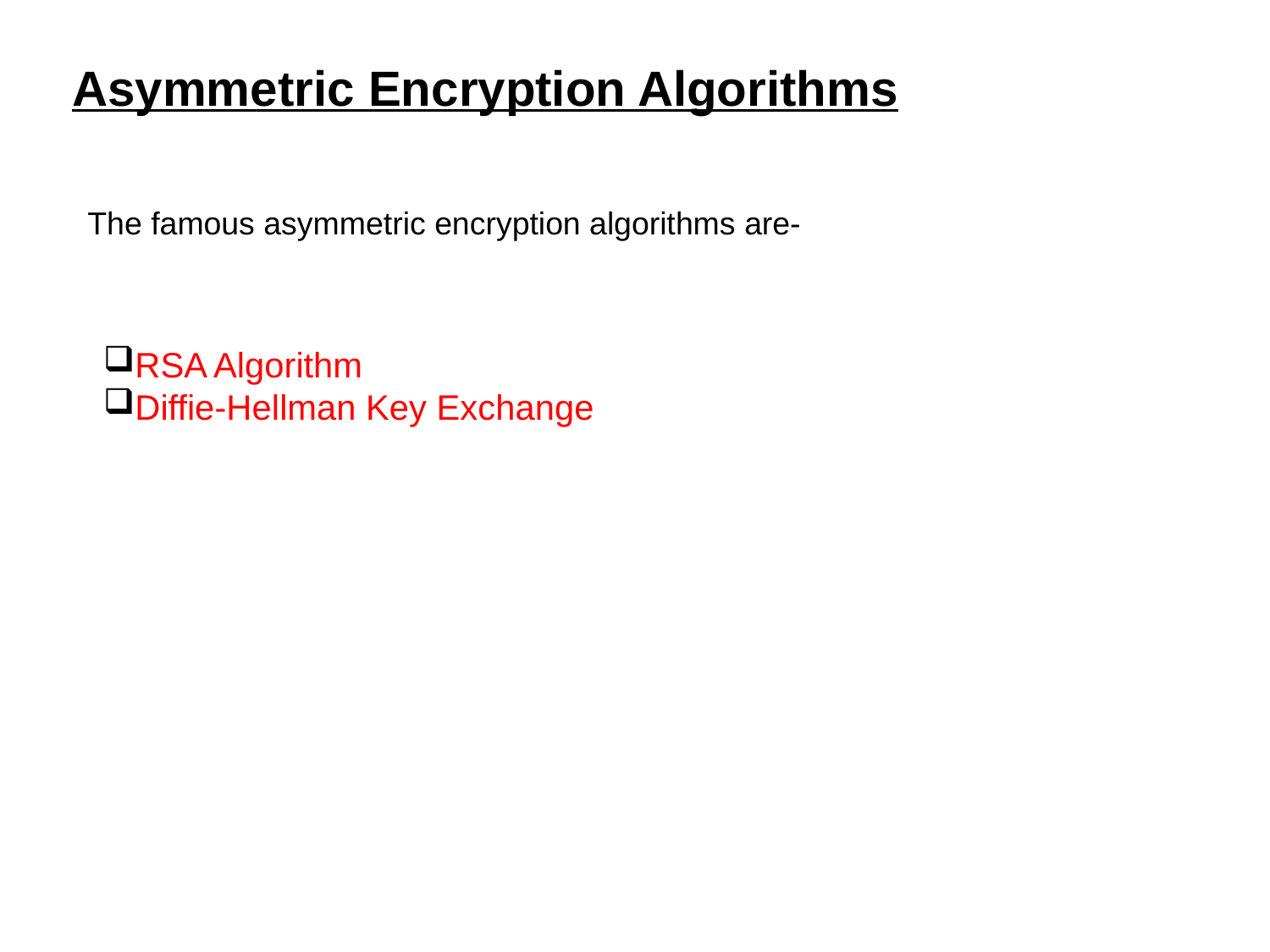

Asymmetric Encryption Algorithms

The famous asymmetric encryption algorithms are-
RSA Algorithm
Diffie-Hellman Key Exchange